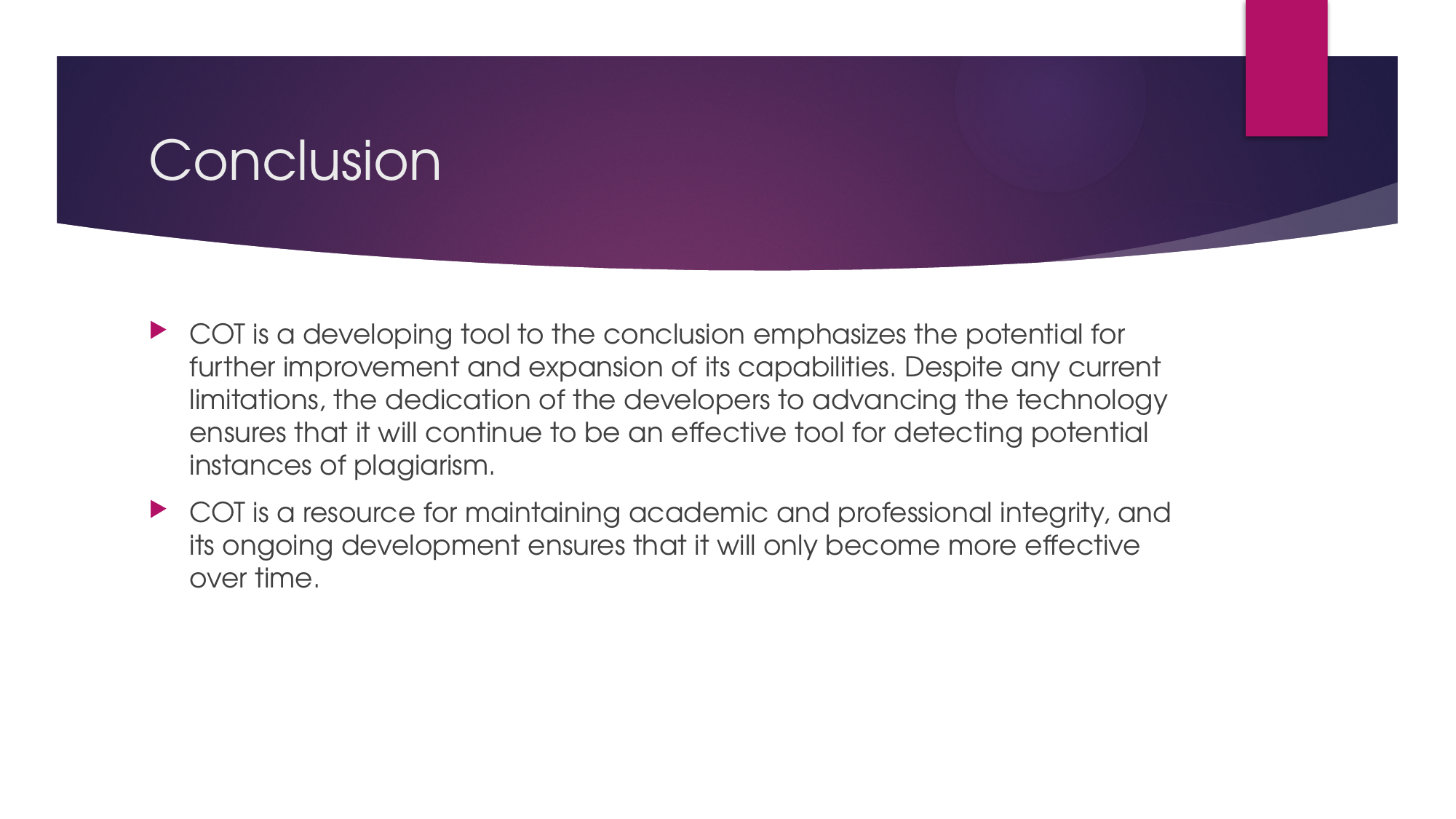

# Conclusion
COT is a developing tool to the conclusion emphasizes the potential for further improvement and expansion of its capabilities. Despite any current limitations, the dedication of the developers to advancing the technology ensures that it will continue to be an effective tool for detecting potential instances of plagiarism.
COT is a resource for maintaining academic and professional integrity, and its ongoing development ensures that it will only become more effective over time.